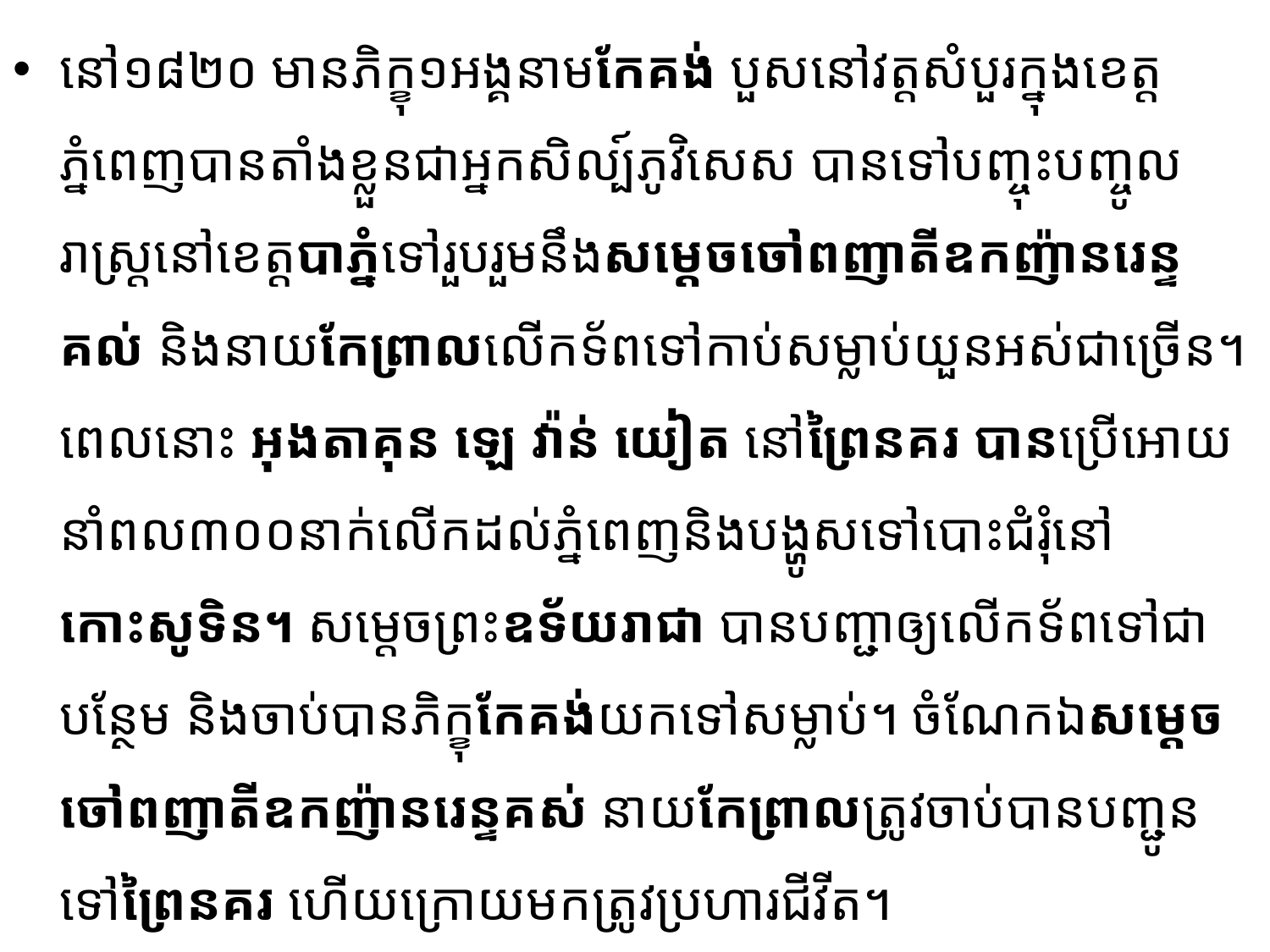

នៅ១៨២០ មានភិក្ខុ១អង្គនាមកែគង់ បួសនៅវត្តសំបួរក្នុងខេត្តភ្នំពេញ​បាន​តាំងខ្លួន​ជាអ្នក​សិល្ប៍​ភូវិសេស បានទៅបញ្ចុះបញ្ចូលរាស្ត្រនៅខេត្តបាភ្នំទៅរួបរួមនឹងសម្តេចចៅពញាតីឧកញ៉ានរេន្ទគល់ និងនាយកែព្រាល​លើកទ័ពទៅកាប់សម្លាប់យួនអស់ជាច្រើន។ ពេលនោះ អុងតាគុន ឡេ វ៉ាន់ យៀត នៅព្រៃនគរ បានប្រើអោយ​នាំពល៣០០នាក់លើកដល់ភ្នំពេញនិងបង្ហូសទៅបោះជំរុំនៅកោះសូទិន។ សម្តេចព្រះឧទ័យរាជា បានបញ្ជាឲ្យ​លើក​ទ័ពទៅជាបន្ថែម និងចាប់បានភិក្ខុកែគង់យកទៅសម្លាប់។ ចំណែកឯសម្តេចចៅពញាតីឧកញ៉ានរេន្ទគស់ នាយកែព្រាលត្រូវចាប់បានបញ្ជូនទៅព្រៃនគរ ហើយក្រោយមកត្រូវប្រហារជីវីត។